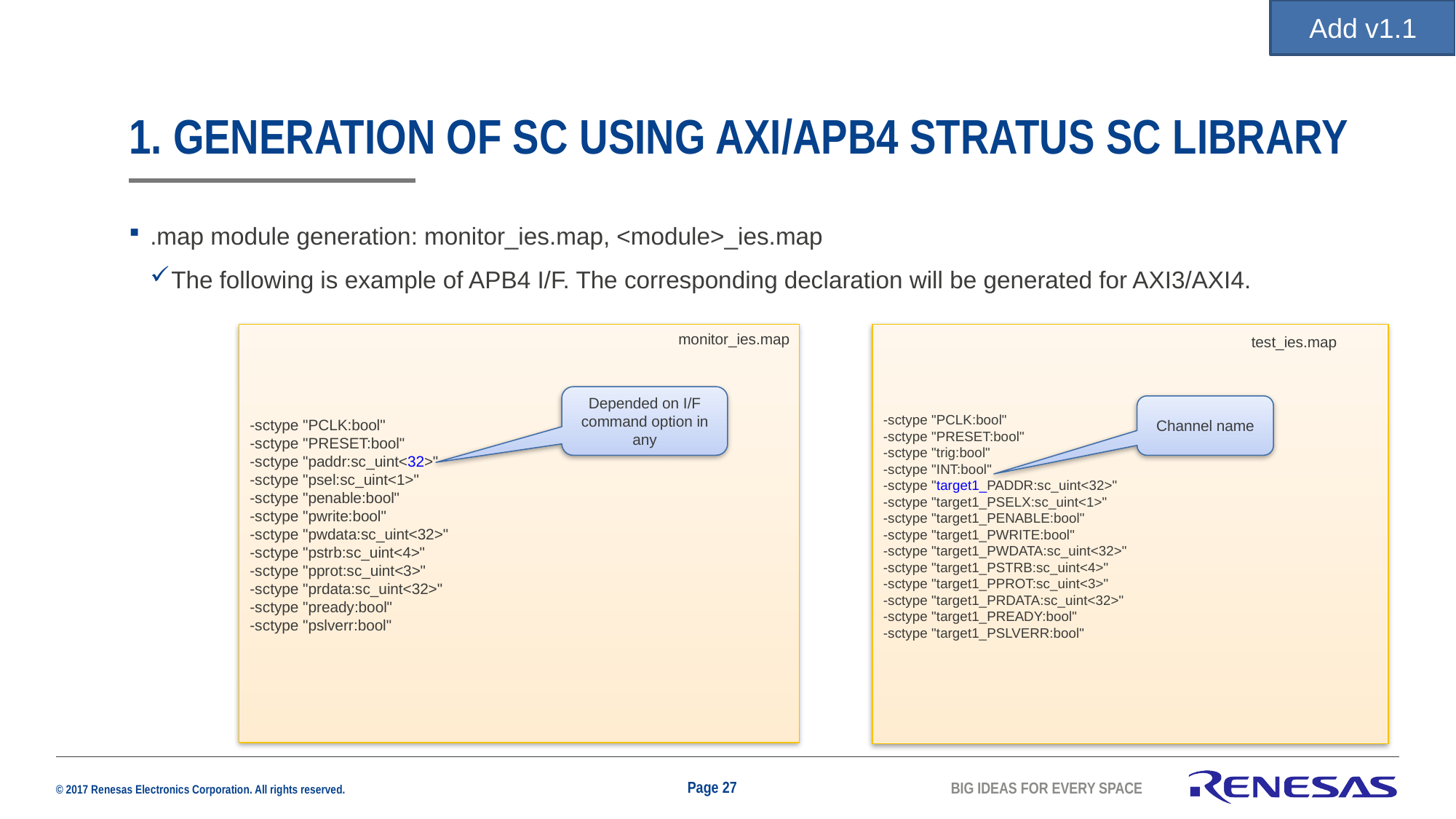

Add v1.1
1. Generation of SC using AXI/APB4 Stratus SC library
.map module generation: monitor_ies.map, <module>_ies.map
The following is example of APB4 I/F. The corresponding declaration will be generated for AXI3/AXI4.
-sctype "PCLK:bool"
-sctype "PRESET:bool"
-sctype "paddr:sc_uint<32>"
-sctype "psel:sc_uint<1>"
-sctype "penable:bool"
-sctype "pwrite:bool"
-sctype "pwdata:sc_uint<32>"
-sctype "pstrb:sc_uint<4>"
-sctype "pprot:sc_uint<3>"
-sctype "prdata:sc_uint<32>"
-sctype "pready:bool"
-sctype "pslverr:bool"

monitor_ies.map
-sctype "PCLK:bool"
-sctype "PRESET:bool"
-sctype "trig:bool"
-sctype "INT:bool"
-sctype "target1_PADDR:sc_uint<32>"
-sctype "target1_PSELX:sc_uint<1>"
-sctype "target1_PENABLE:bool"
-sctype "target1_PWRITE:bool"
-sctype "target1_PWDATA:sc_uint<32>"
-sctype "target1_PSTRB:sc_uint<4>"
-sctype "target1_PPROT:sc_uint<3>"
-sctype "target1_PRDATA:sc_uint<32>"
-sctype "target1_PREADY:bool"
-sctype "target1_PSLVERR:bool"

test_ies.map
Depended on I/F command option in any
Channel name
Page 27